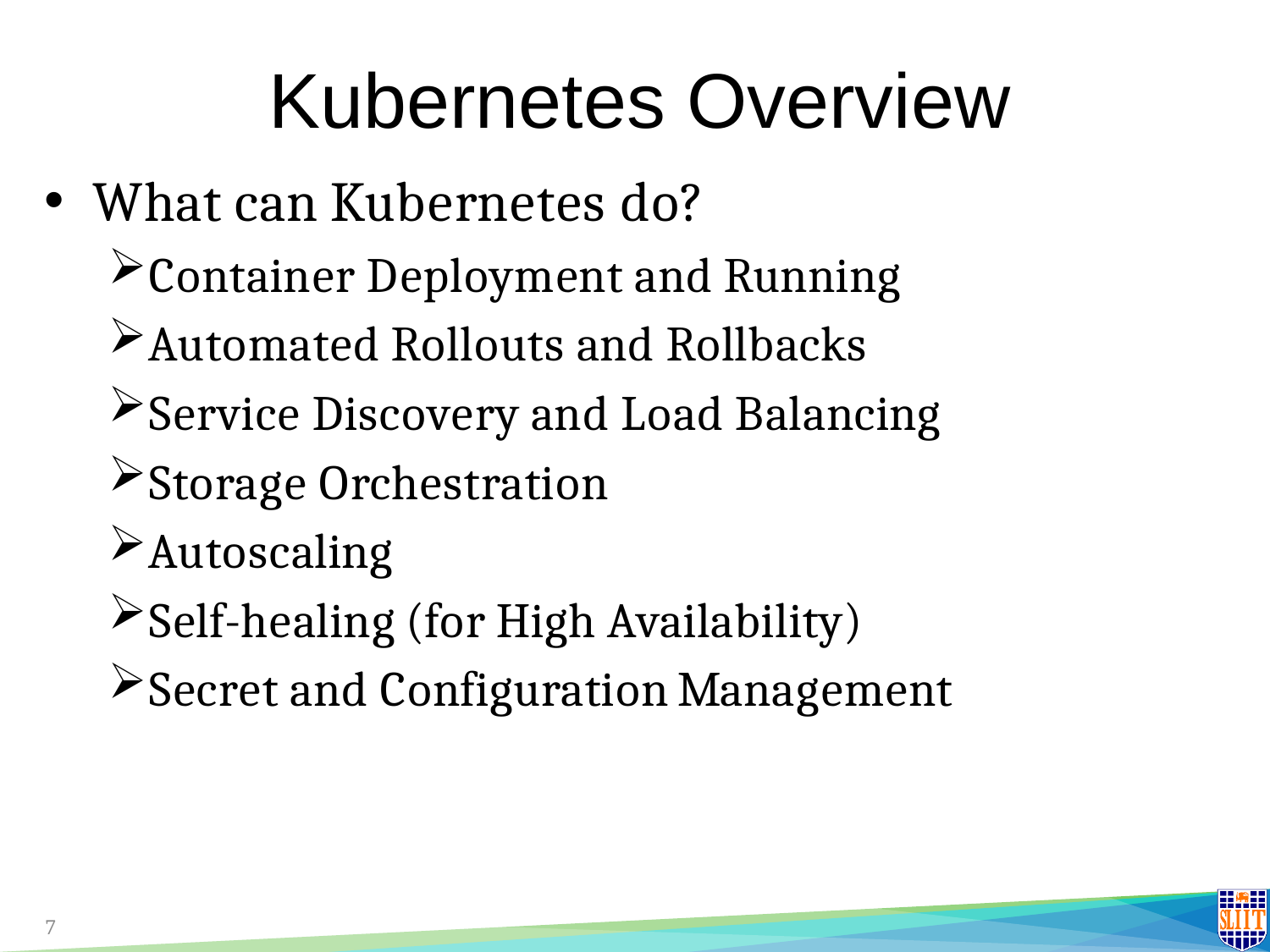

# Kubernetes Overview
What can Kubernetes do?
Container Deployment and Running
Automated Rollouts and Rollbacks
Service Discovery and Load Balancing
Storage Orchestration
Autoscaling
Self-healing (for High Availability)
Secret and Configuration Management
7